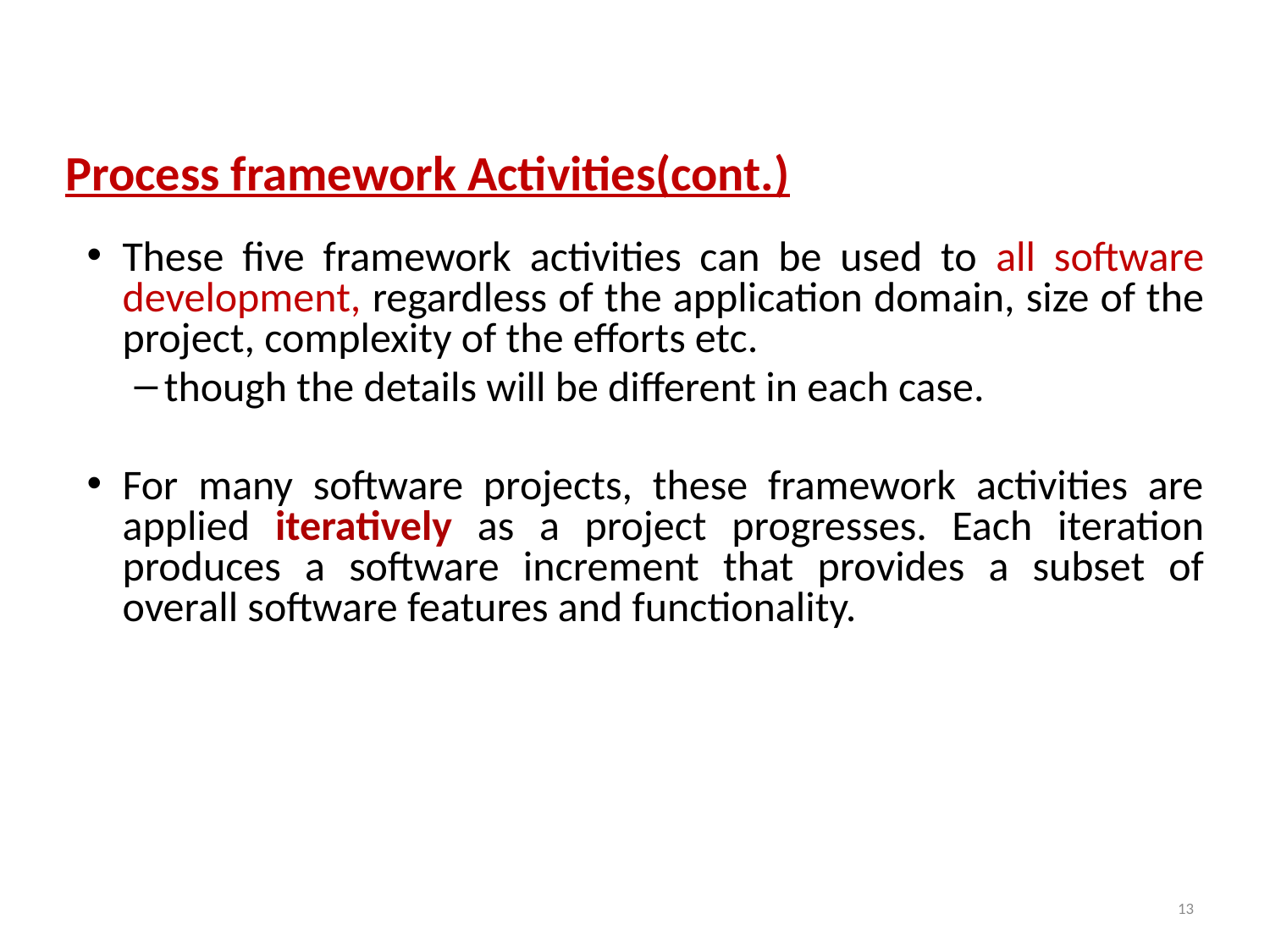

Process framework Activities(cont.)
These five framework activities can be used to all software development, regardless of the application domain, size of the project, complexity of the efforts etc.
though the details will be different in each case.

For many software projects, these framework activities are applied iteratively as a project progresses. Each iteration produces a software increment that provides a subset of overall software features and functionality.

13